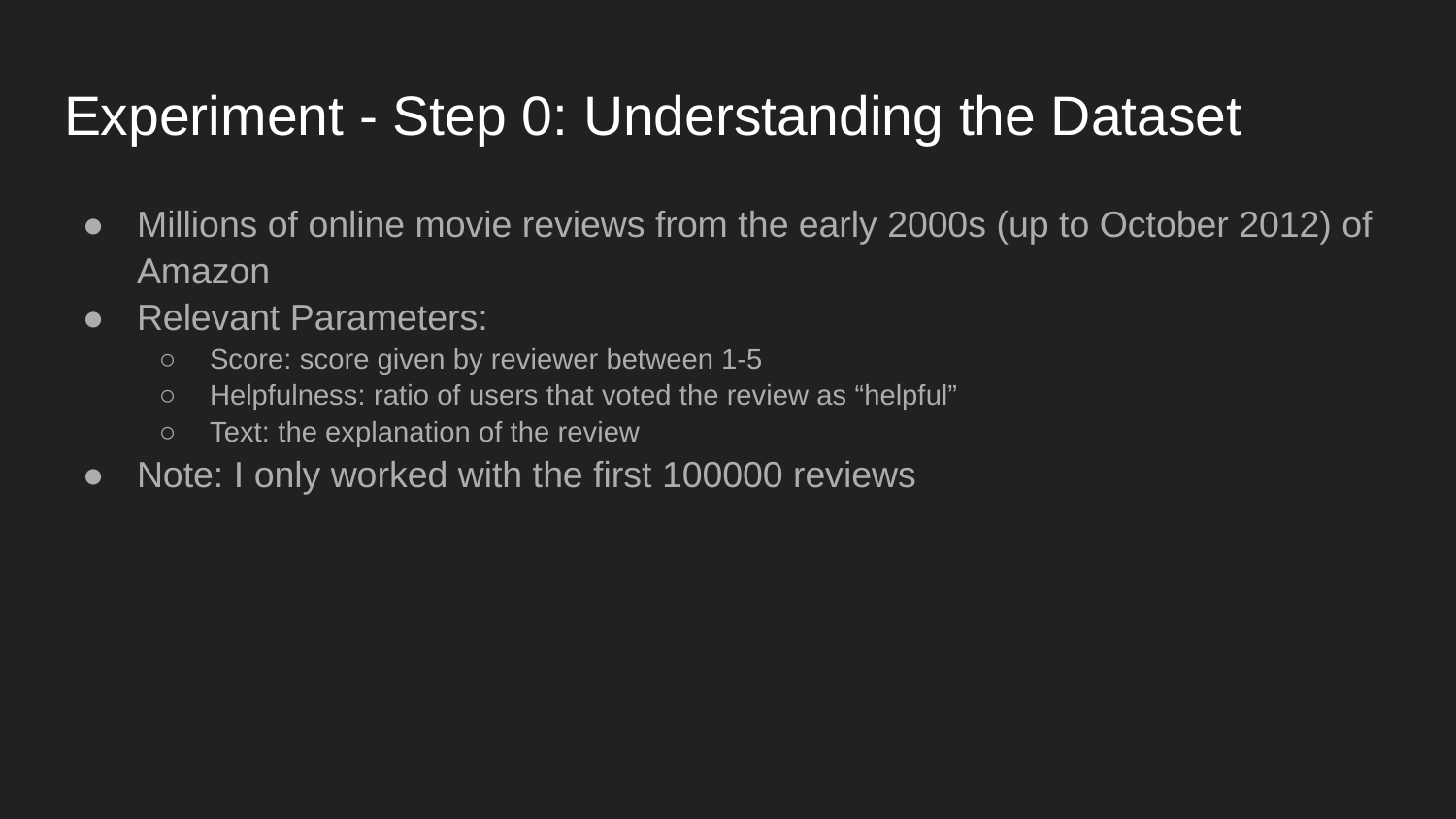

# Experiment - Step 0: Understanding the Dataset
Millions of online movie reviews from the early 2000s (up to October 2012) of Amazon
Relevant Parameters:
Score: score given by reviewer between 1-5
Helpfulness: ratio of users that voted the review as “helpful”
Text: the explanation of the review
Note: I only worked with the first 100000 reviews